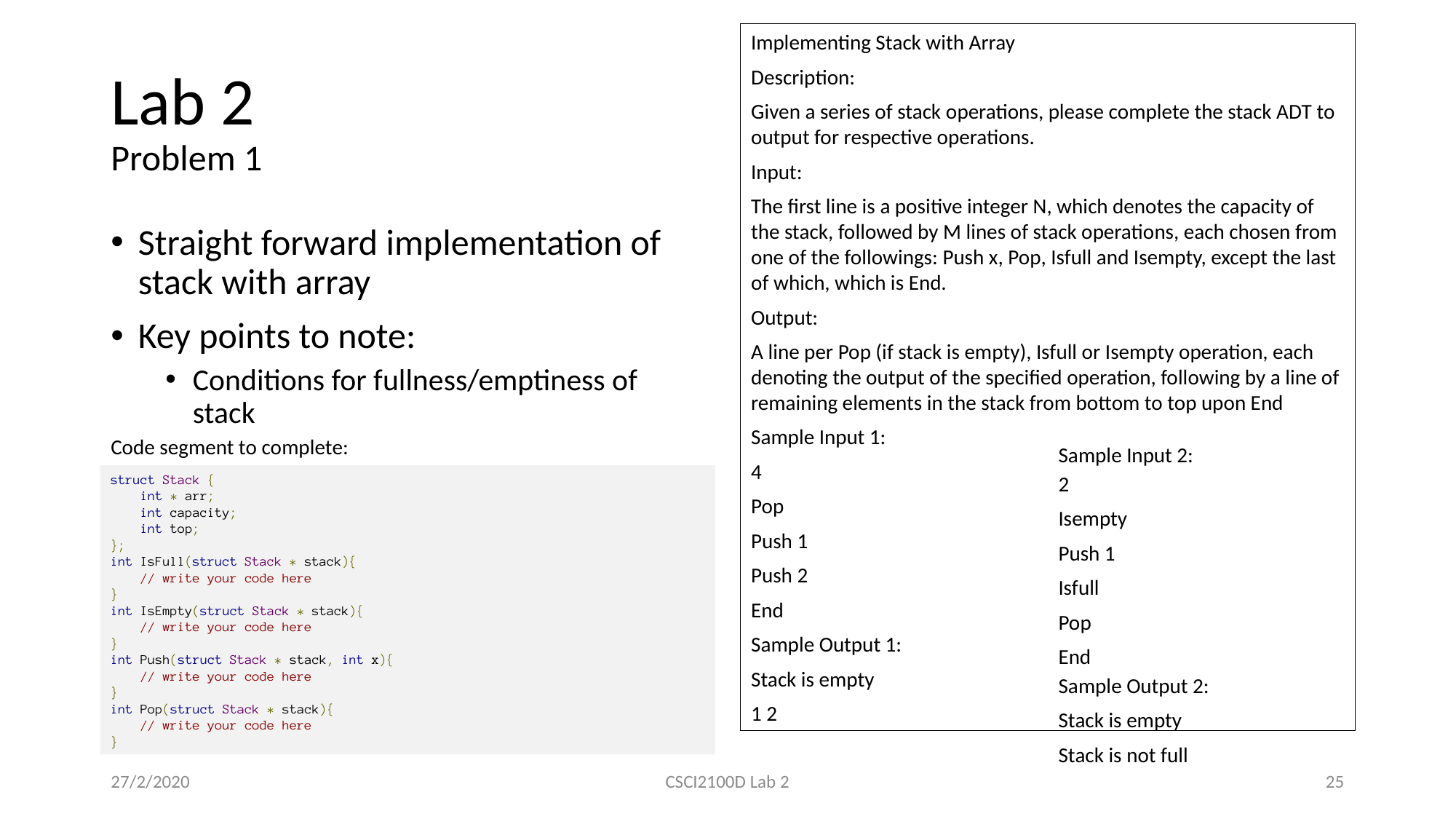

Implementing Stack with Array
Description:
Given a series of stack operations, please complete the stack ADT to output for respective operations.
Input:
The first line is a positive integer N, which denotes the capacity of the stack, followed by M lines of stack operations, each chosen from one of the followings: Push x, Pop, Isfull and Isempty, except the last of which, which is End.
Output:
A line per Pop (if stack is empty), Isfull or Isempty operation, each denoting the output of the specified operation, following by a line of remaining elements in the stack from bottom to top upon End
Sample Input 1:
4
Pop
Push 1
Push 2
End
Sample Output 1:
Stack is empty
1 2
# Lab 2 Problem 1
Straight forward implementation of stack with array
Key points to note:
Conditions for fullness/emptiness of stack

Code segment to complete:
Sample Input 2:
2
Isempty
Push 1
Isfull
Pop
End
Sample Output 2:
Stack is empty
Stack is not full
struct Stack {
    int * arr;
    int capacity;
    int top;
};
int IsFull(struct Stack * stack){
    // write your code here
}
int IsEmpty(struct Stack * stack){
    // write your code here
}
int Push(struct Stack * stack, int x){
    // write your code here
}
int Pop(struct Stack * stack){
    // write your code here
}
27/2/2020
CSCI2100D Lab 2
25